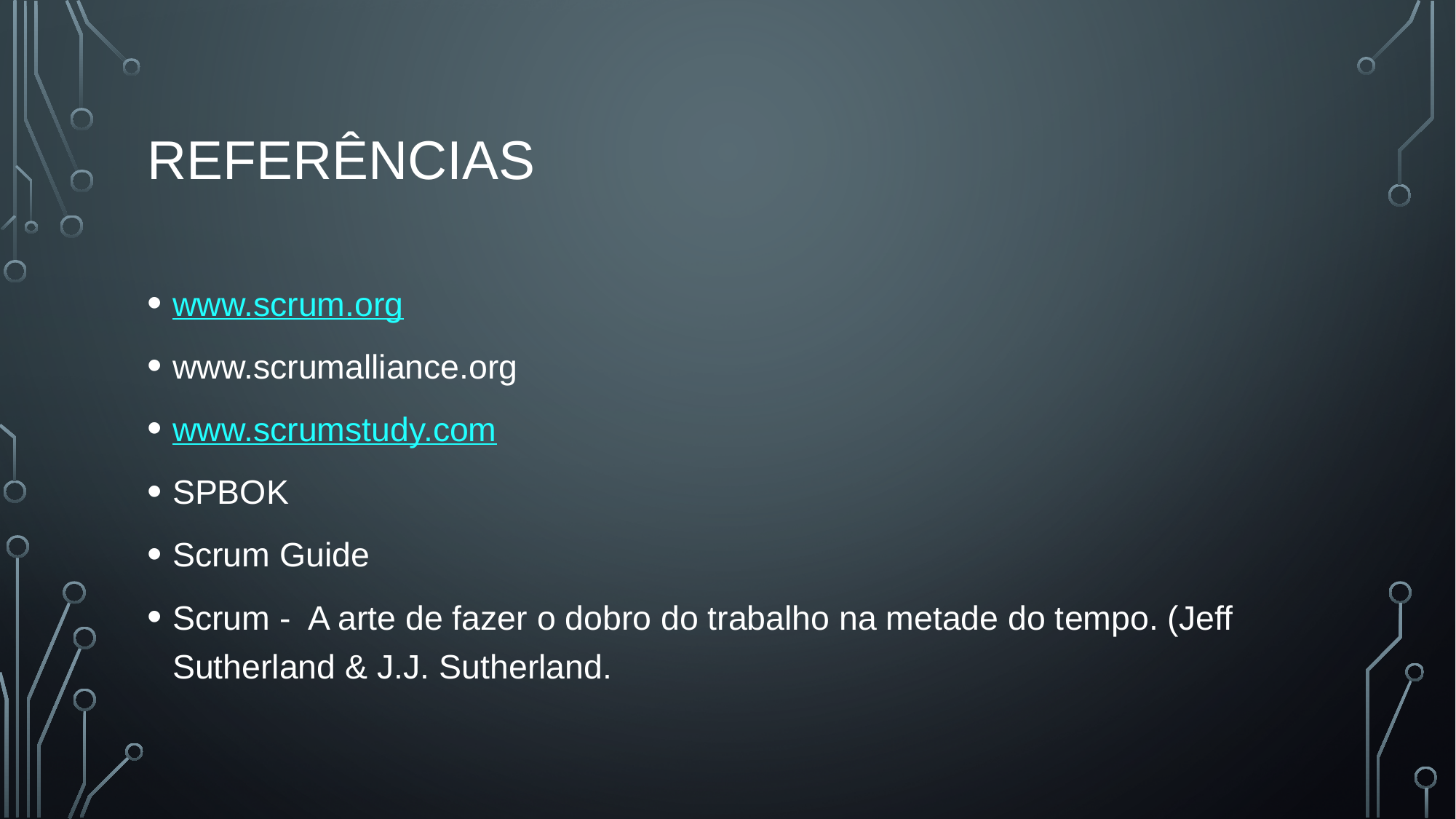

# Referências
www.scrum.org
www.scrumalliance.org
www.scrumstudy.com
SPBOK
Scrum Guide
Scrum -  A arte de fazer o dobro do trabalho na metade do tempo. (Jeff Sutherland & J.J. Sutherland.